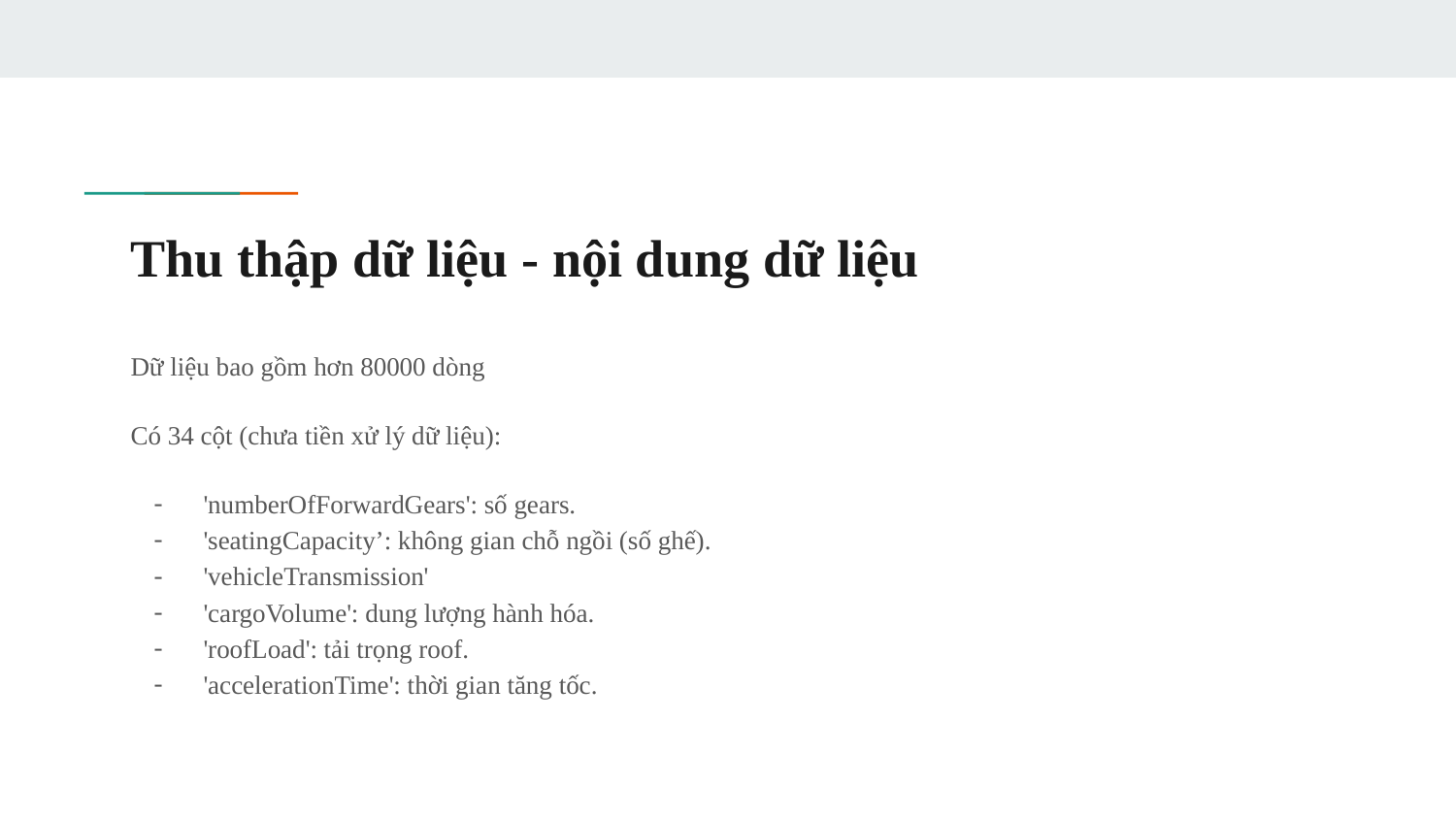

# Thu thập dữ liệu - nội dung dữ liệu
Dữ liệu bao gồm hơn 80000 dòng
Có 34 cột (chưa tiền xử lý dữ liệu):
'numberOfForwardGears': số gears.
'seatingCapacity’: không gian chỗ ngồi (số ghế).
'vehicleTransmission'
'cargoVolume': dung lượng hành hóa.
'roofLoad': tải trọng roof.
'accelerationTime': thời gian tăng tốc.